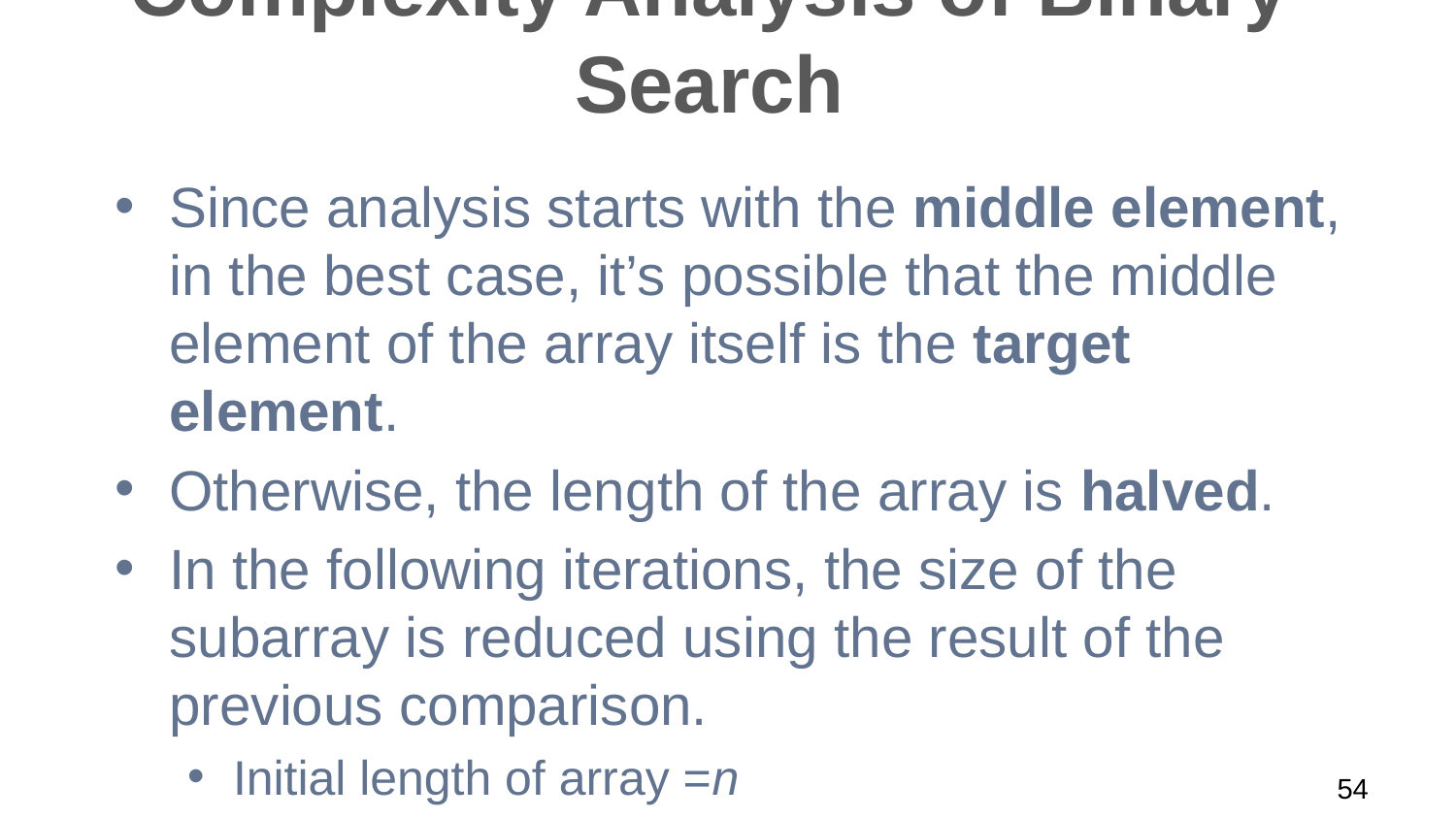

# Complexity Analysis of Binary Search
Since analysis starts with the middle element, in the best case, it’s possible that the middle element of the array itself is the target element.
Otherwise, the length of the array is halved.
In the following iterations, the size of the subarray is reduced using the result of the previous comparison.
Initial length of array =n
Iteration 1 - Length of array =n/2
Iteration 2 - Length of array =n/22
Iteration k - Length of array =n/2k

54